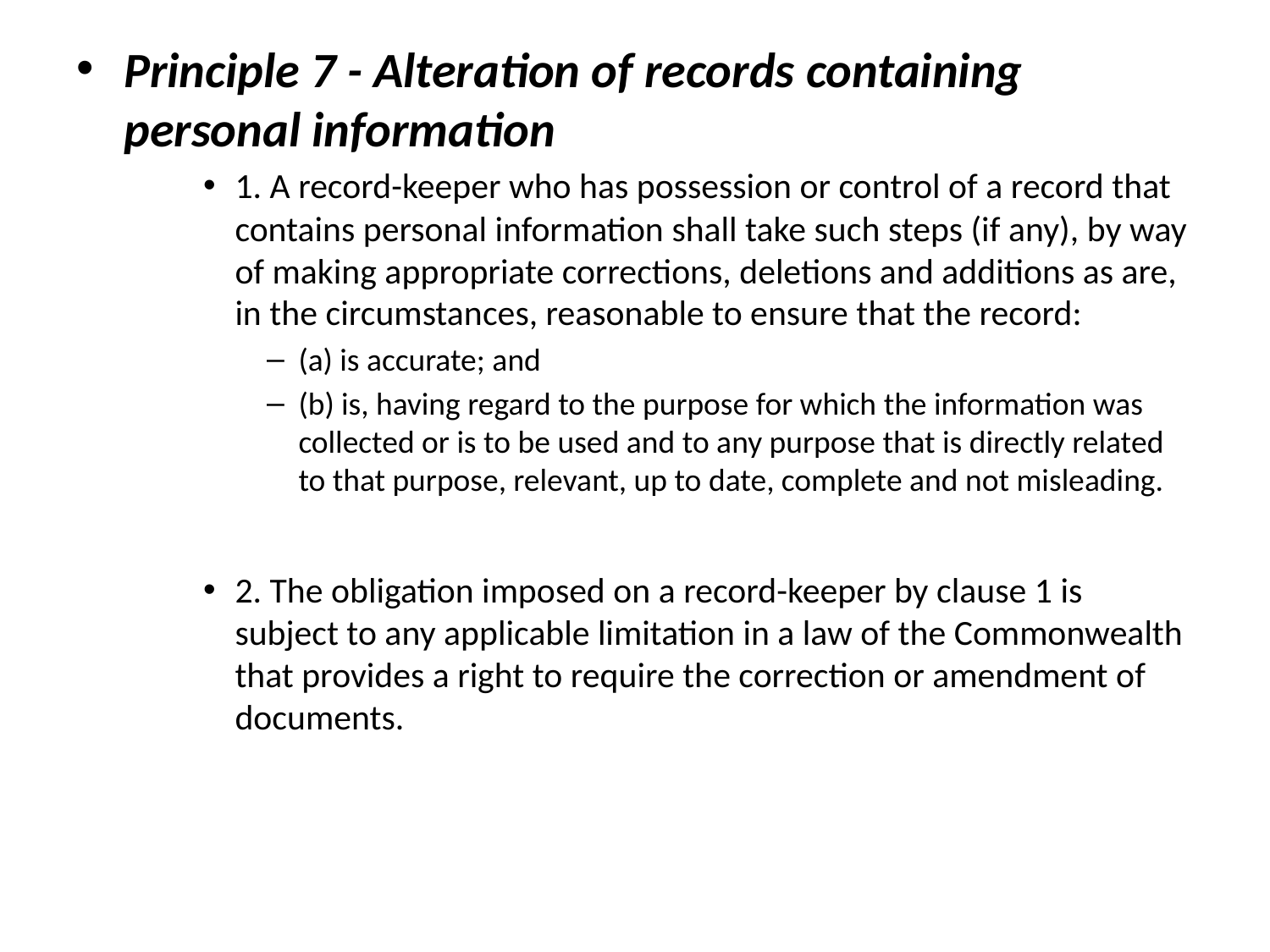

Principle 7 - Alteration of records containing personal information
1. A record-keeper who has possession or control of a record that contains personal information shall take such steps (if any), by way of making appropriate corrections, deletions and additions as are, in the circumstances, reasonable to ensure that the record:
(a) is accurate; and
(b) is, having regard to the purpose for which the information was collected or is to be used and to any purpose that is directly related to that purpose, relevant, up to date, complete and not misleading.

2. The obligation imposed on a record-keeper by clause 1 is subject to any applicable limitation in a law of the Commonwealth that provides a right to require the correction or amendment of documents.